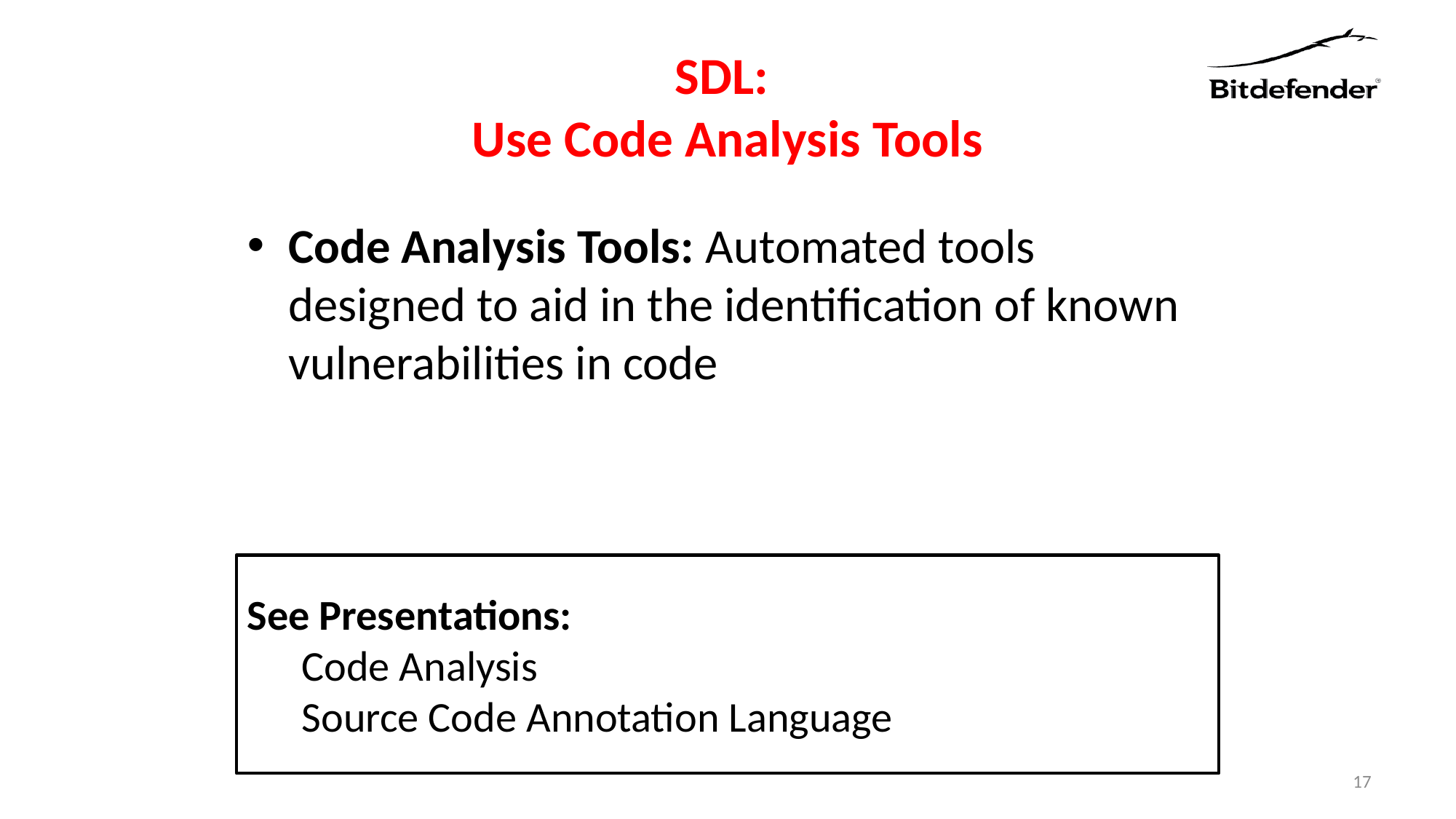

# SDL: Use Code Analysis Tools
Code Analysis Tools: Automated tools designed to aid in the identification of known vulnerabilities in code

See Presentations:
Code Analysis
Source Code Annotation Language
17